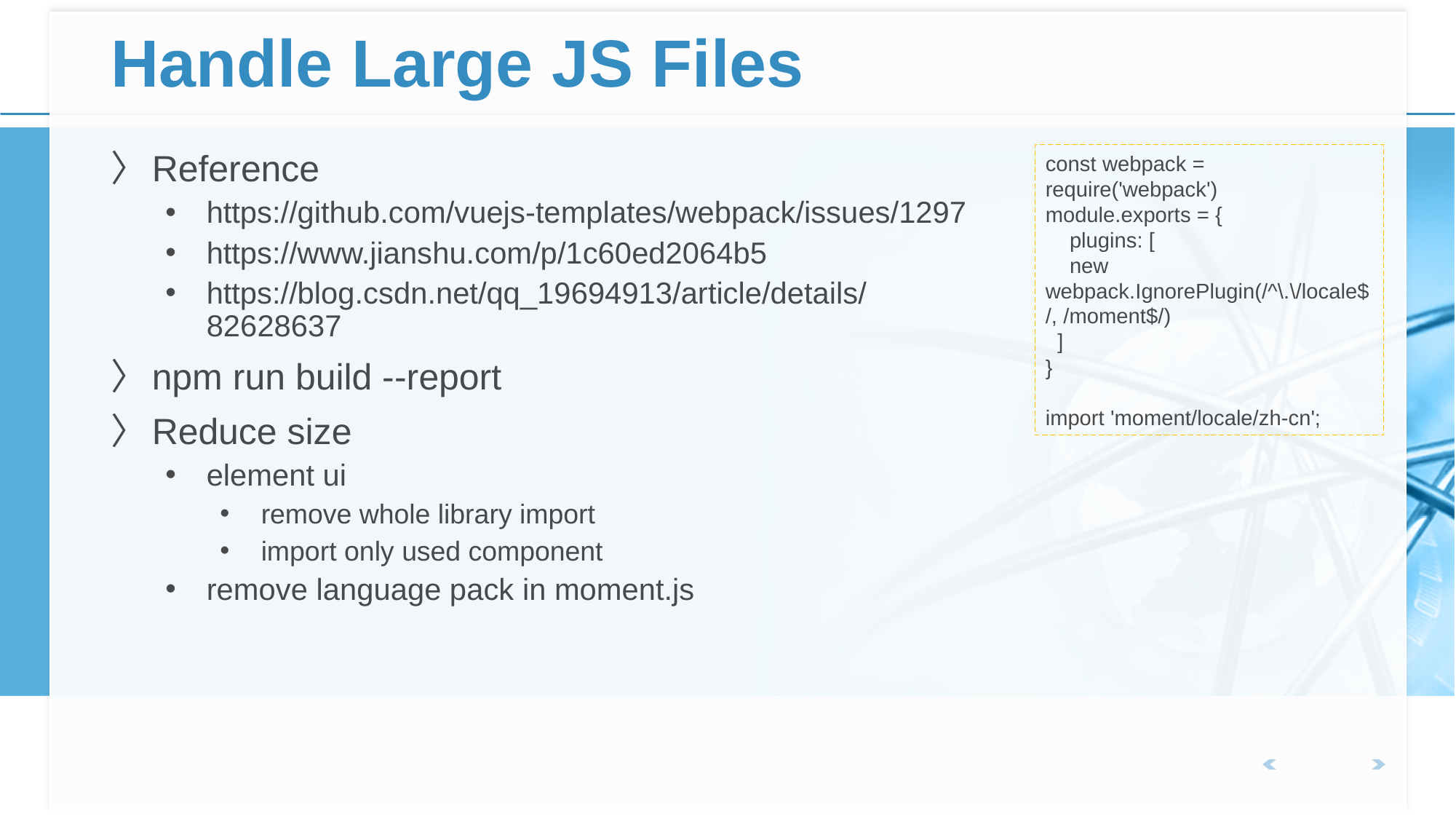

# Handle Large JS Files
Reference
https://github.com/vuejs-templates/webpack/issues/1297
https://www.jianshu.com/p/1c60ed2064b5
https://blog.csdn.net/qq_19694913/article/details/82628637
npm run build --report
Reduce size
element ui
remove whole library import
import only used component
remove language pack in moment.js
const webpack = require('webpack')
module.exports = {
    plugins: [
    new webpack.IgnorePlugin(/^\.\/locale$/, /moment$/)
  ]
}

import 'moment/locale/zh-cn';